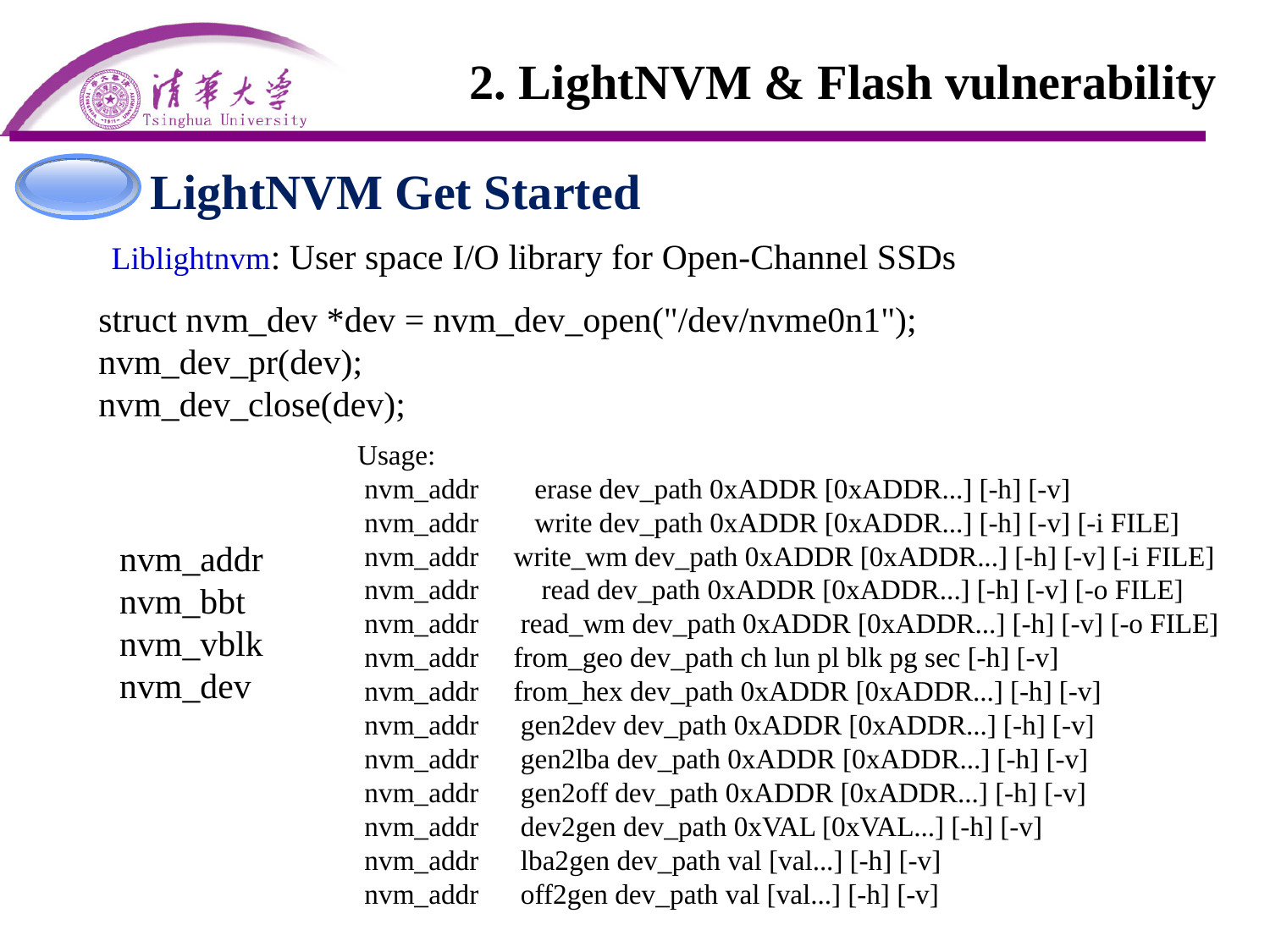

2. LightNVM & Flash vulnerability

LightNVM Get Started
Liblightnvm: User space I/O library for Open-Channel SSDs

 struct nvm_dev *dev = nvm_dev_open("/dev/nvme0n1");
 nvm_dev_pr(dev);
 nvm_dev_close(dev);

Usage:
 nvm_addr        erase dev_path 0xADDR [0xADDR...] [-h] [-v]
 nvm_addr        write dev_path 0xADDR [0xADDR...] [-h] [-v] [-i FILE]
 nvm_addr     write_wm dev_path 0xADDR [0xADDR...] [-h] [-v] [-i FILE]
 nvm_addr         read dev_path 0xADDR [0xADDR...] [-h] [-v] [-o FILE]
 nvm_addr      read_wm dev_path 0xADDR [0xADDR...] [-h] [-v] [-o FILE]
 nvm_addr     from_geo dev_path ch lun pl blk pg sec [-h] [-v]
 nvm_addr     from_hex dev_path 0xADDR [0xADDR...] [-h] [-v]
 nvm_addr      gen2dev dev_path 0xADDR [0xADDR...] [-h] [-v]
 nvm_addr      gen2lba dev_path 0xADDR [0xADDR...] [-h] [-v]
 nvm_addr      gen2off dev_path 0xADDR [0xADDR...] [-h] [-v]
 nvm_addr      dev2gen dev_path 0xVAL [0xVAL...] [-h] [-v]
 nvm_addr      lba2gen dev_path val [val...] [-h] [-v]
 nvm_addr      off2gen dev_path val [val...] [-h] [-v]
 nvm_addr
 nvm_bbt
 nvm_vblk
 nvm_dev